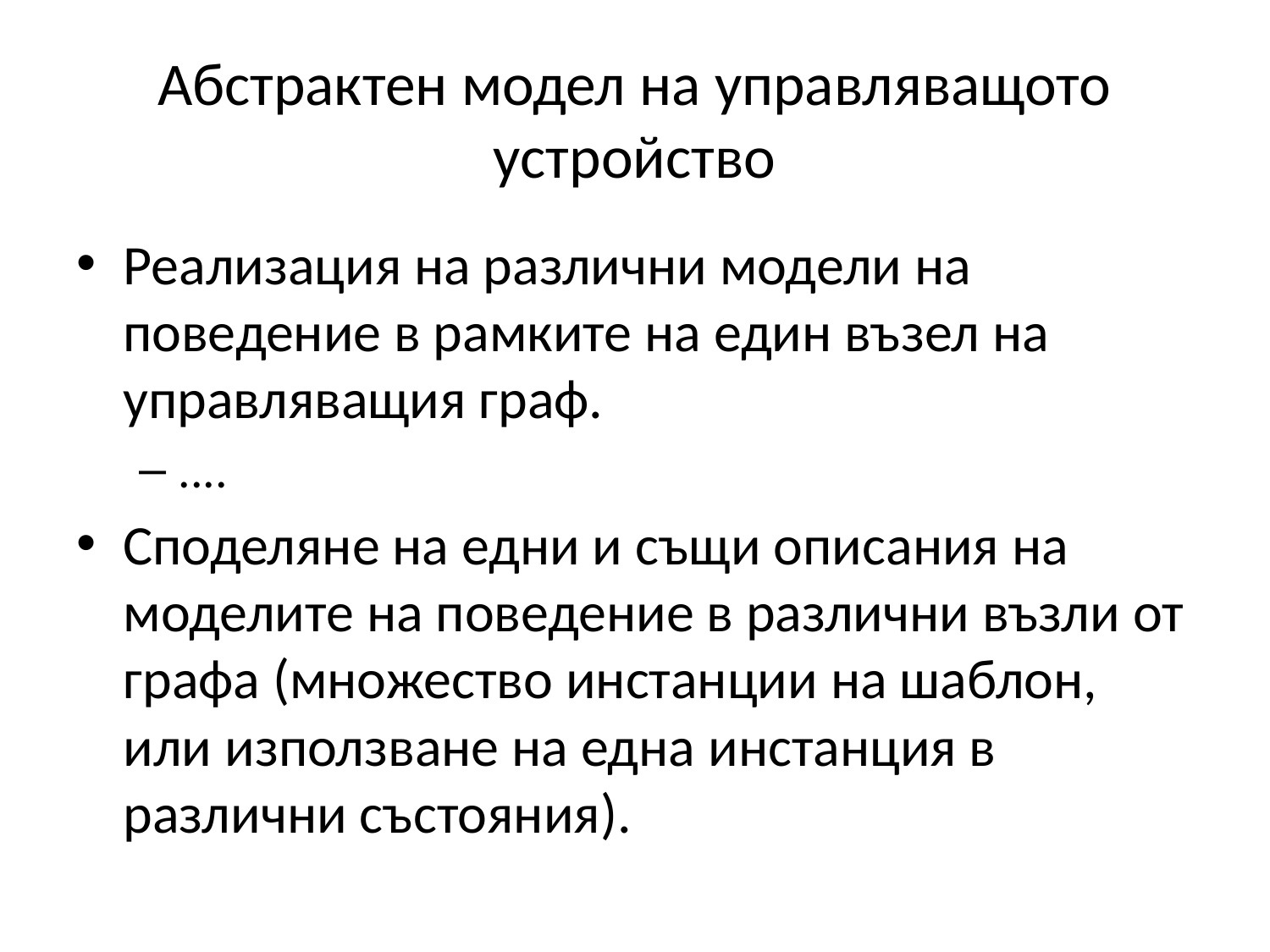

# Абстрактен модел на управляващото устройство
Реализация на различни модели на поведение в рамките на един възел на управляващия граф.
....
Споделяне на едни и същи описания на моделите на поведение в различни възли от графа (множество инстанции на шаблон, или използване на една инстанция в различни състояния).